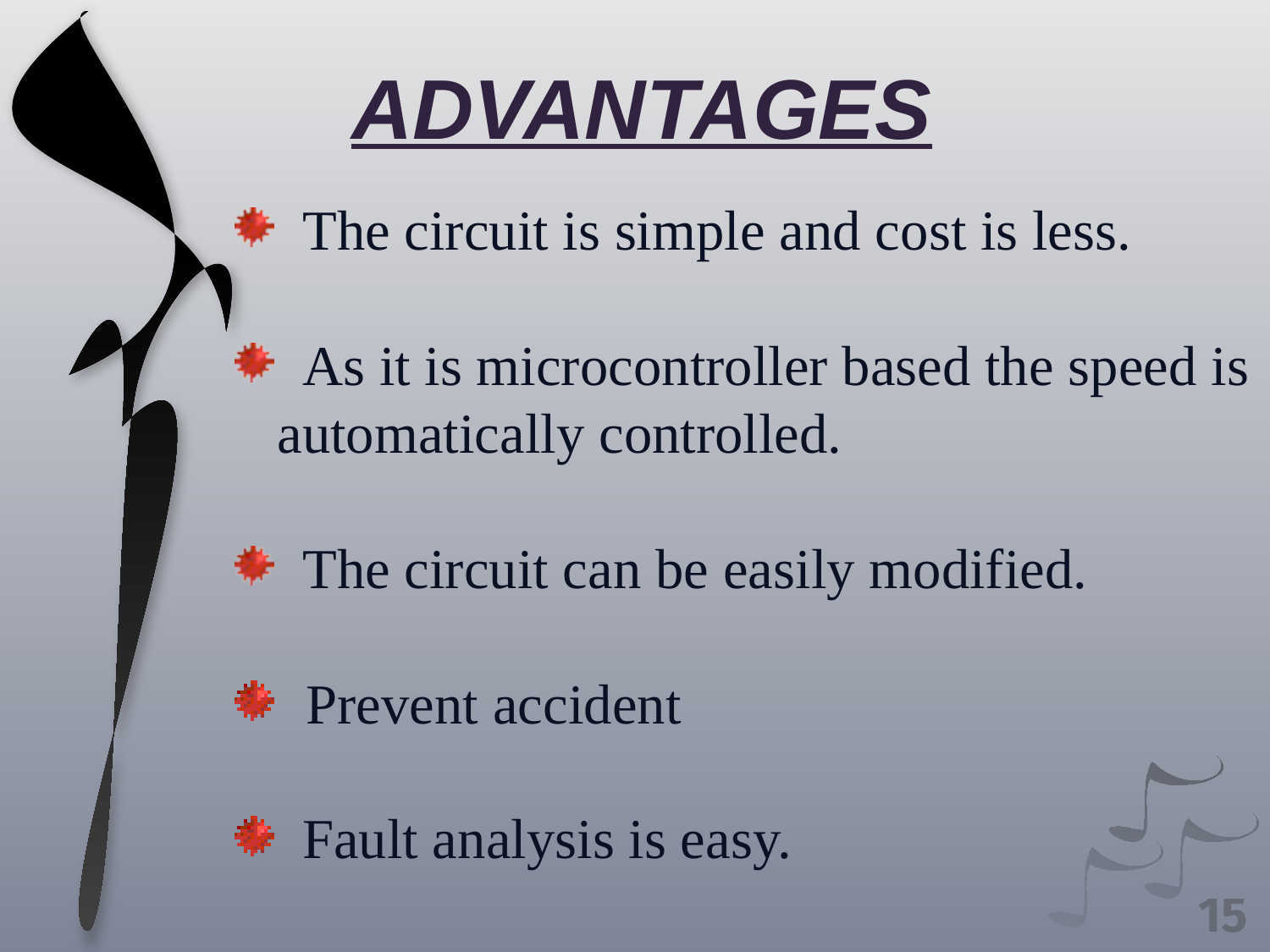

# ADVANTAGES
  The circuit is simple and cost is less.

  As it is microcontroller based the speed is    automatically controlled.

  The circuit can be easily modified.

Prevent accident

  Fault analysis is easy.

15